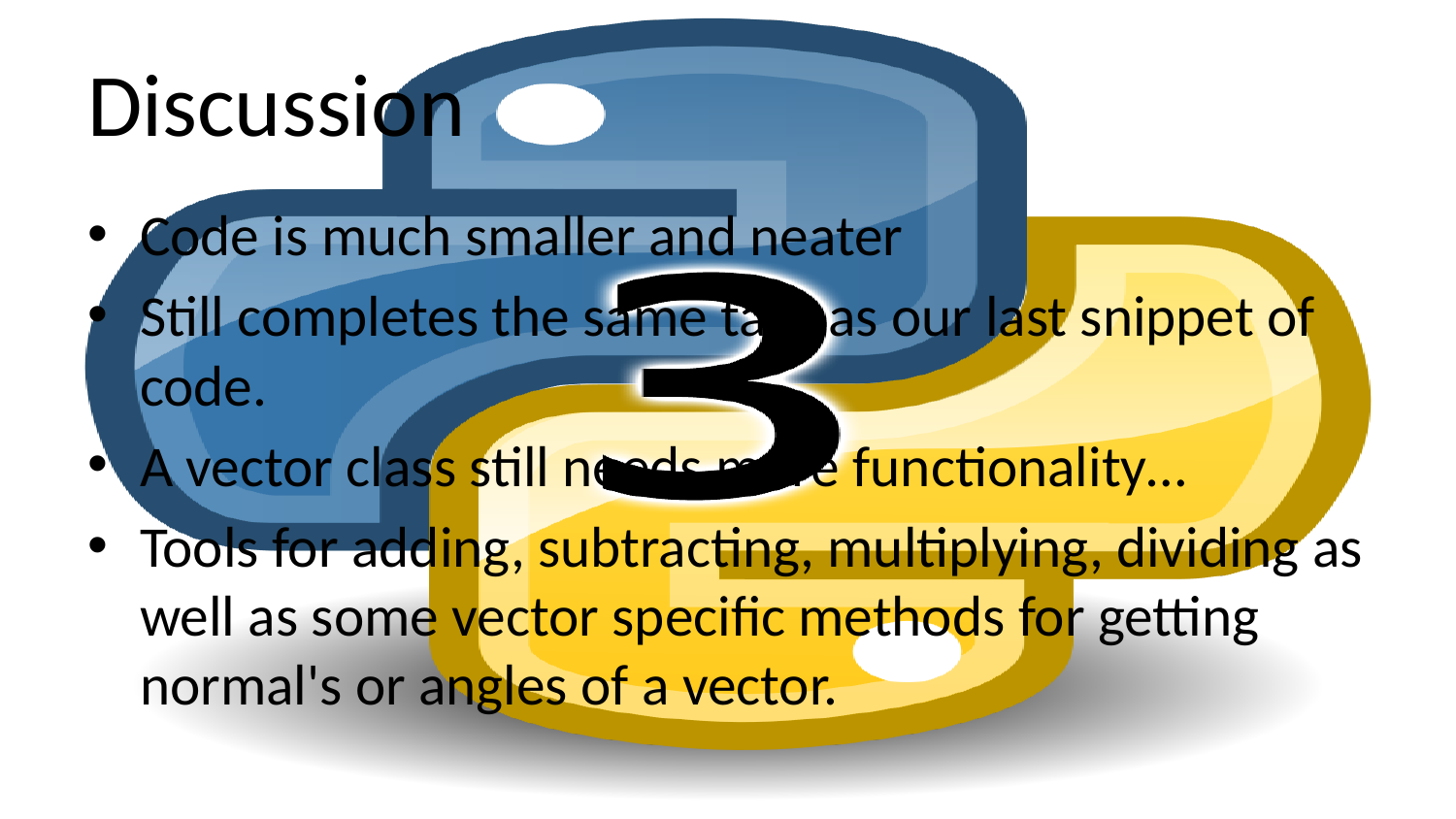

# Discussion
Code is much smaller and neater
Still completes the same task as our last snippet of code.
A vector class still needs more functionality…
Tools for adding, subtracting, multiplying, dividing as well as some vector specific methods for getting normal's or angles of a vector.